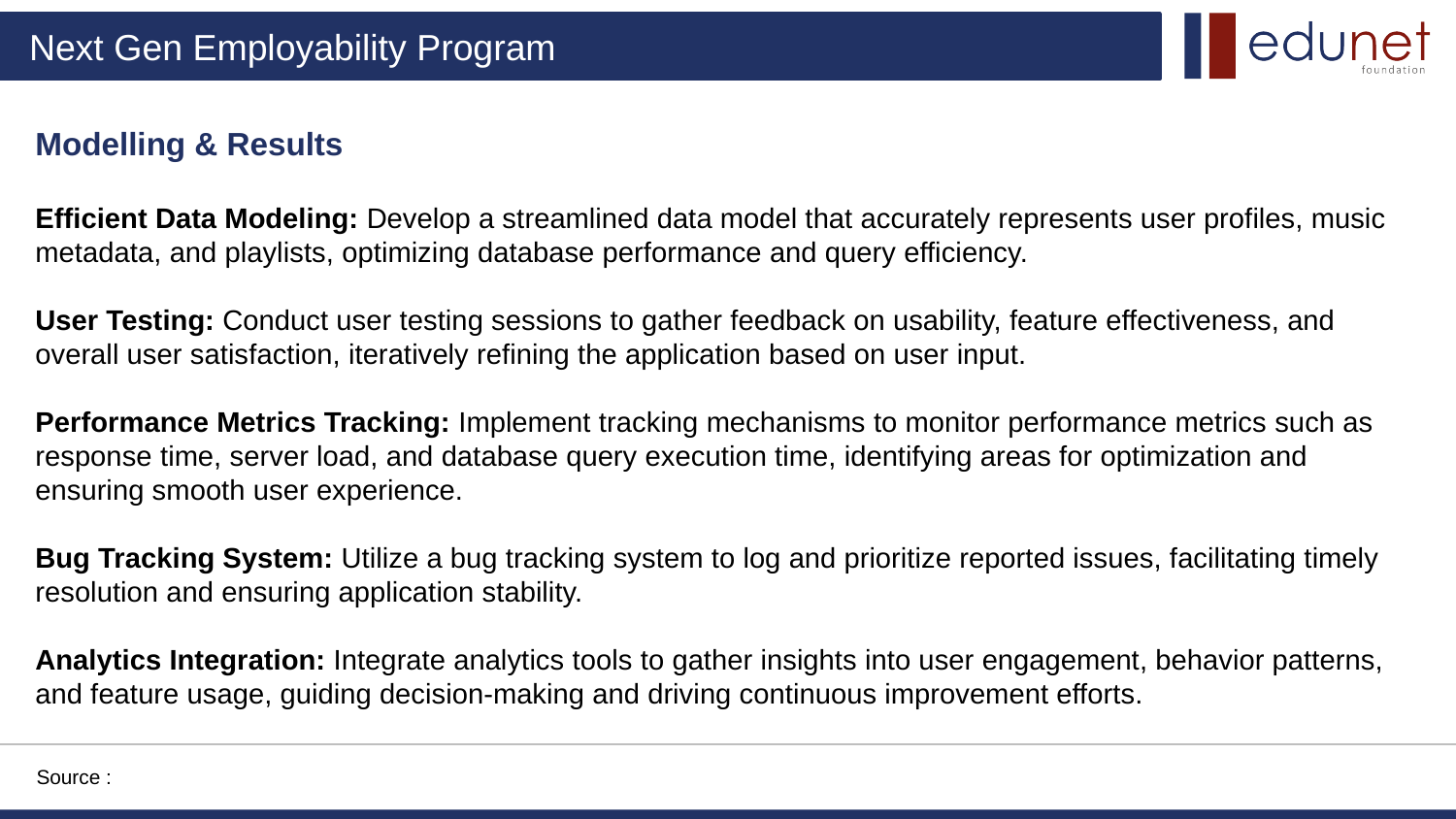

Modelling & Results
Efficient Data Modeling: Develop a streamlined data model that accurately represents user profiles, music metadata, and playlists, optimizing database performance and query efficiency.
User Testing: Conduct user testing sessions to gather feedback on usability, feature effectiveness, and overall user satisfaction, iteratively refining the application based on user input.
Performance Metrics Tracking: Implement tracking mechanisms to monitor performance metrics such as response time, server load, and database query execution time, identifying areas for optimization and ensuring smooth user experience.
Bug Tracking System: Utilize a bug tracking system to log and prioritize reported issues, facilitating timely resolution and ensuring application stability.
Analytics Integration: Integrate analytics tools to gather insights into user engagement, behavior patterns, and feature usage, guiding decision-making and driving continuous improvement efforts.
Source :